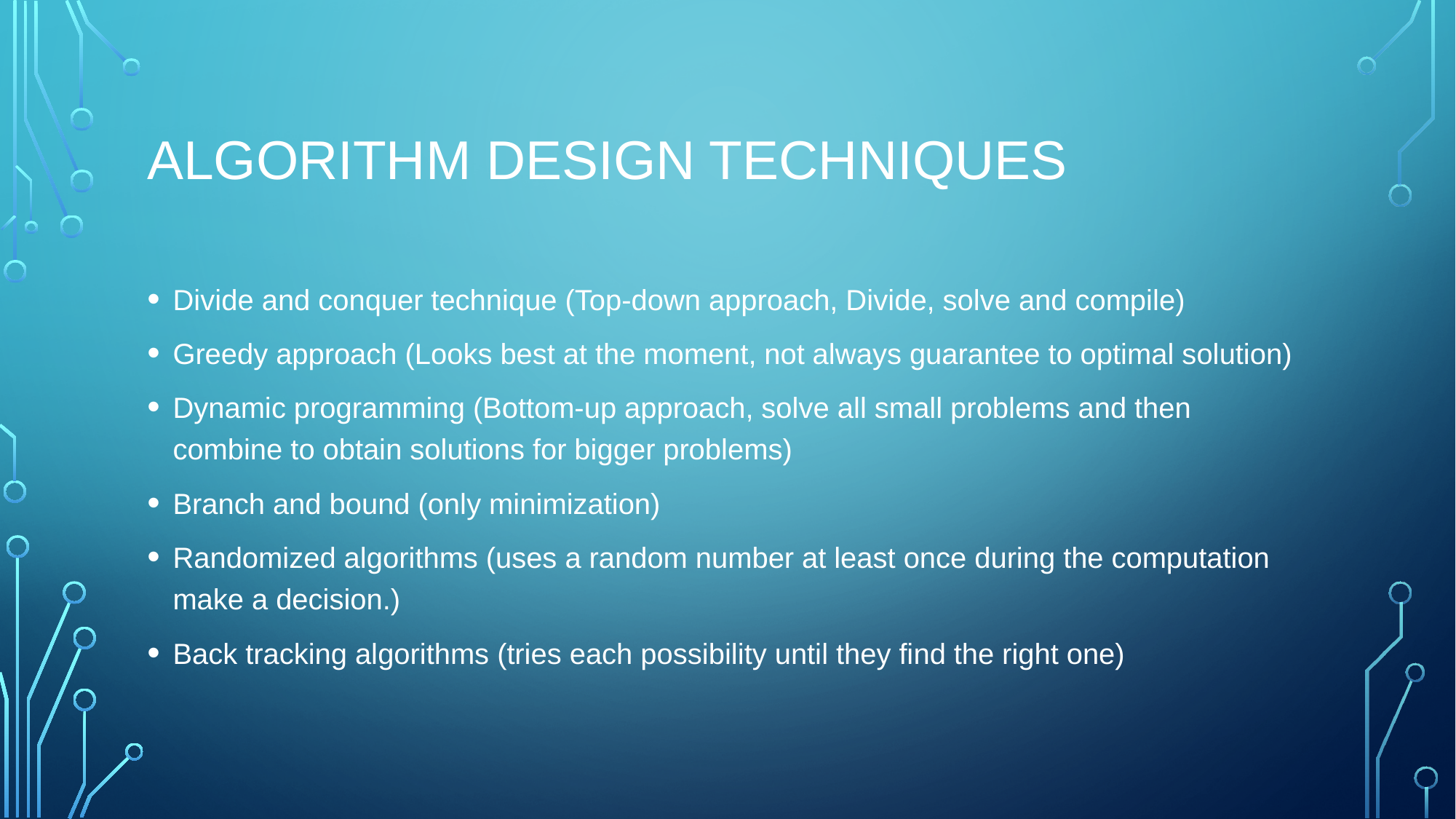

# Algorithm design techniques
Divide and conquer technique (Top-down approach, Divide, solve and compile)
Greedy approach (Looks best at the moment, not always guarantee to optimal solution)
Dynamic programming (Bottom-up approach, solve all small problems and then combine to obtain solutions for bigger problems)
Branch and bound (only minimization)
Randomized algorithms (uses a random number at least once during the computation make a decision.)
Back tracking algorithms (tries each possibility until they find the right one)